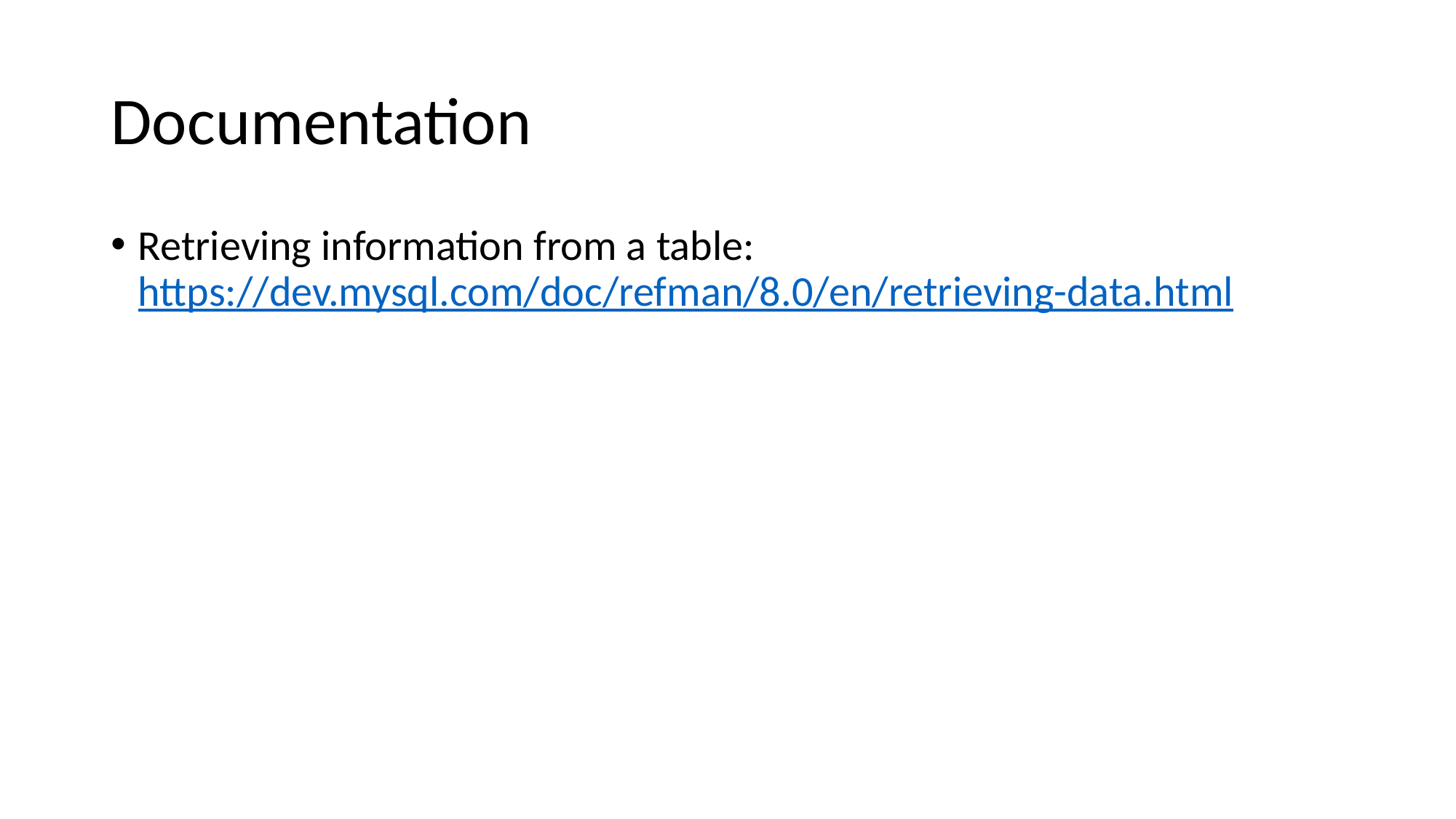

# Documentation
Retrieving information from a table: https://dev.mysql.com/doc/refman/8.0/en/retrieving-data.html